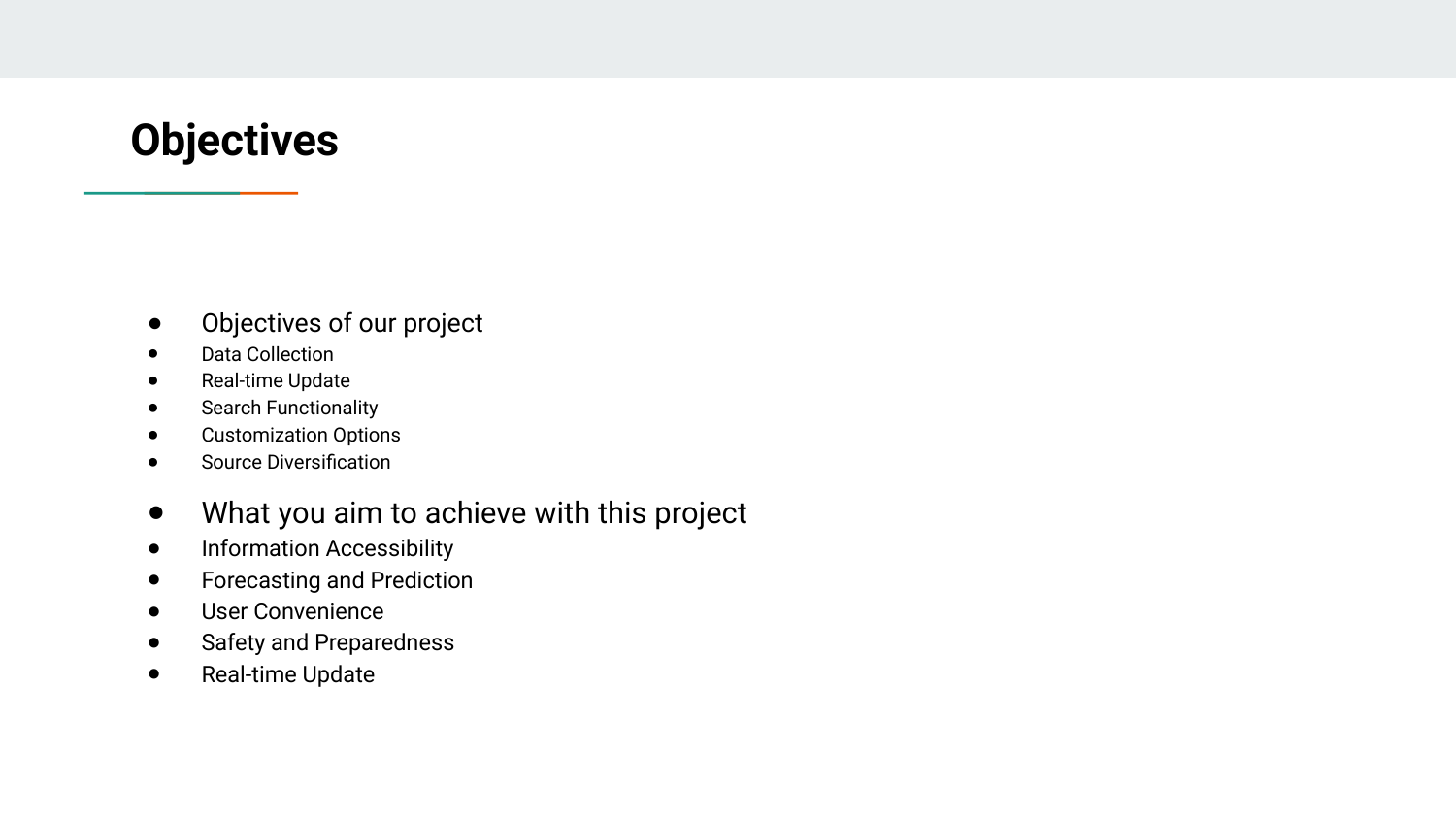

# Objectives

Objectives of our project
Data Collection
Real-time Update
Search Functionality
Customization Options
Source Diversification

What you aim to achieve with this project
Information Accessibility
Forecasting and Prediction
User Convenience
Safety and Preparedness
Real-time Update